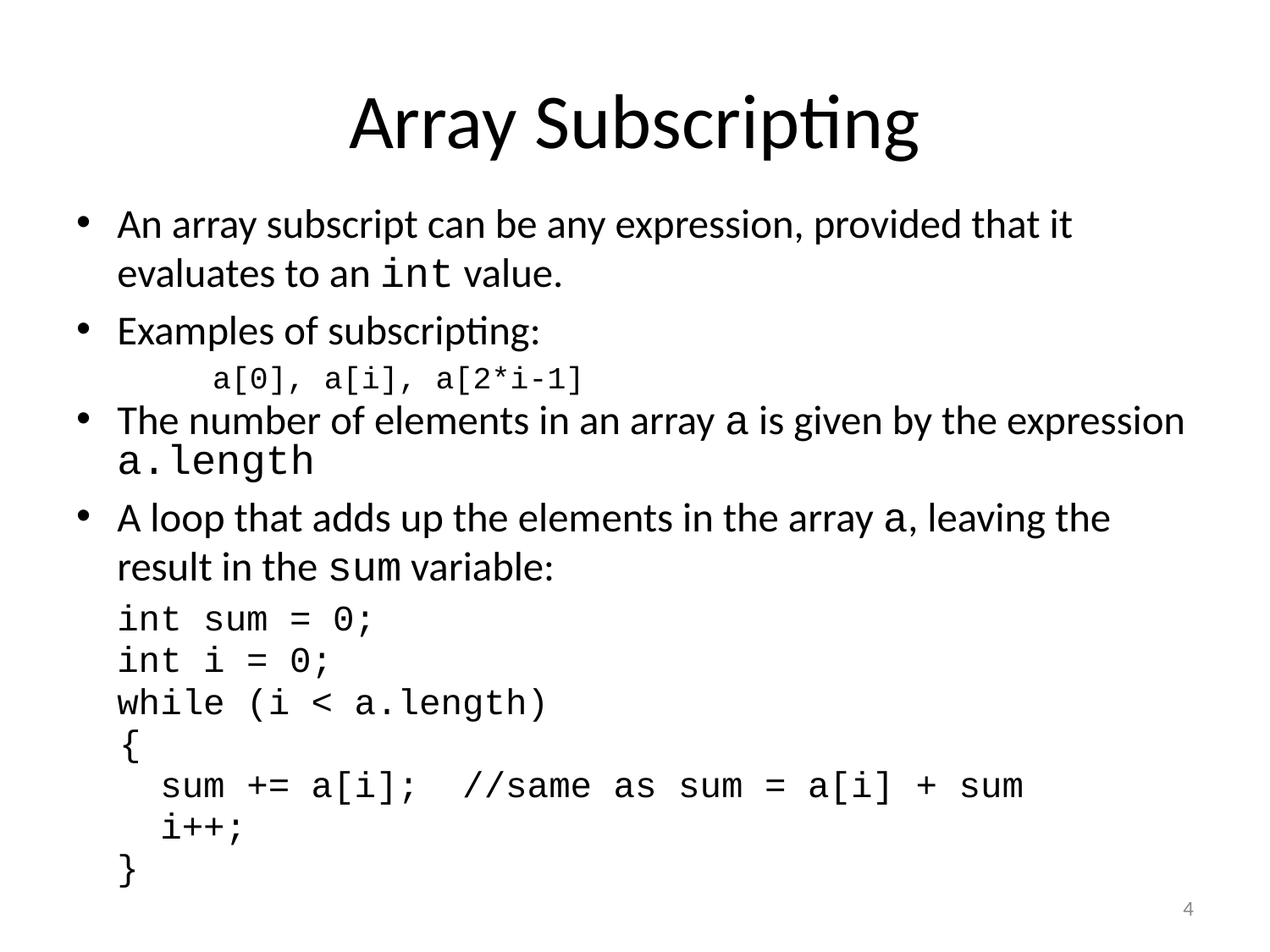

# Array Subscripting
An array subscript can be any expression, provided that it evaluates to an int value.
Examples of subscripting:
	a[0], a[i], a[2*i-1]
The number of elements in an array a is given by the expression a.length
A loop that adds up the elements in the array a, leaving the result in the sum variable:
	int sum = 0;
	int i = 0;
	while (i < a.length)
  {
	  sum += a[i];  //same as sum = a[i] + sum
	  i++;
	}

4